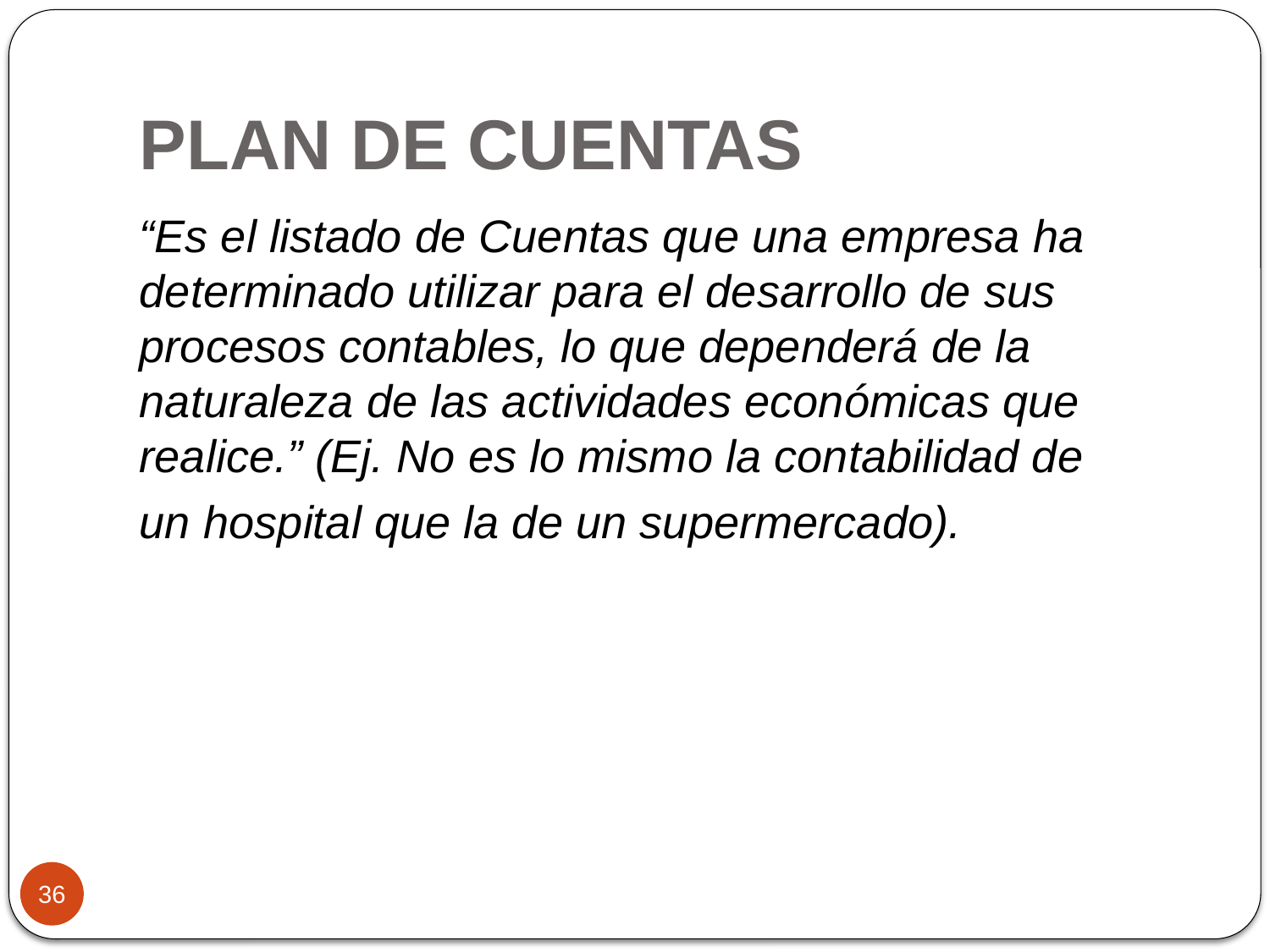

# PLAN DE CUENTAS
“Es el listado de Cuentas que una empresa ha determinado utilizar para el desarrollo de sus procesos contables, lo que dependerá de la naturaleza de las actividades económicas que realice.” (Ej. No es lo mismo la contabilidad de
un hospital que la de un supermercado).
36